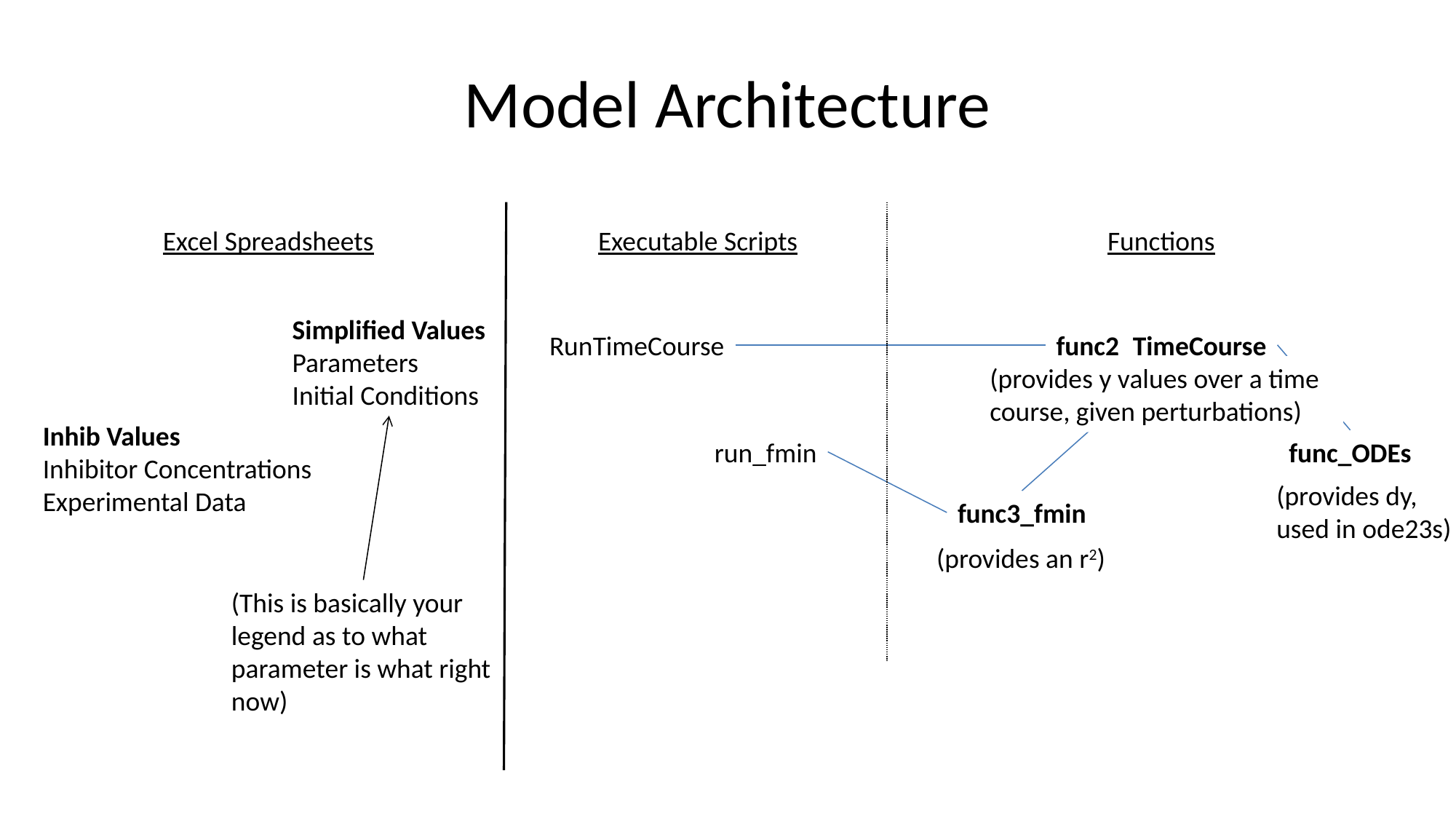

# Model Architecture
Excel Spreadsheets
Executable Scripts
Functions
Simplified Values
Parameters
Initial Conditions
RunTimeCourse
func2_TimeCourse
(provides y values over a time course, given perturbations)
Inhib Values
Inhibitor Concentrations
Experimental Data
run_fmin
func_ODEs
(provides dy,
used in ode23s)
func3_fmin
(provides an r2)
(This is basically your legend as to what parameter is what right now)